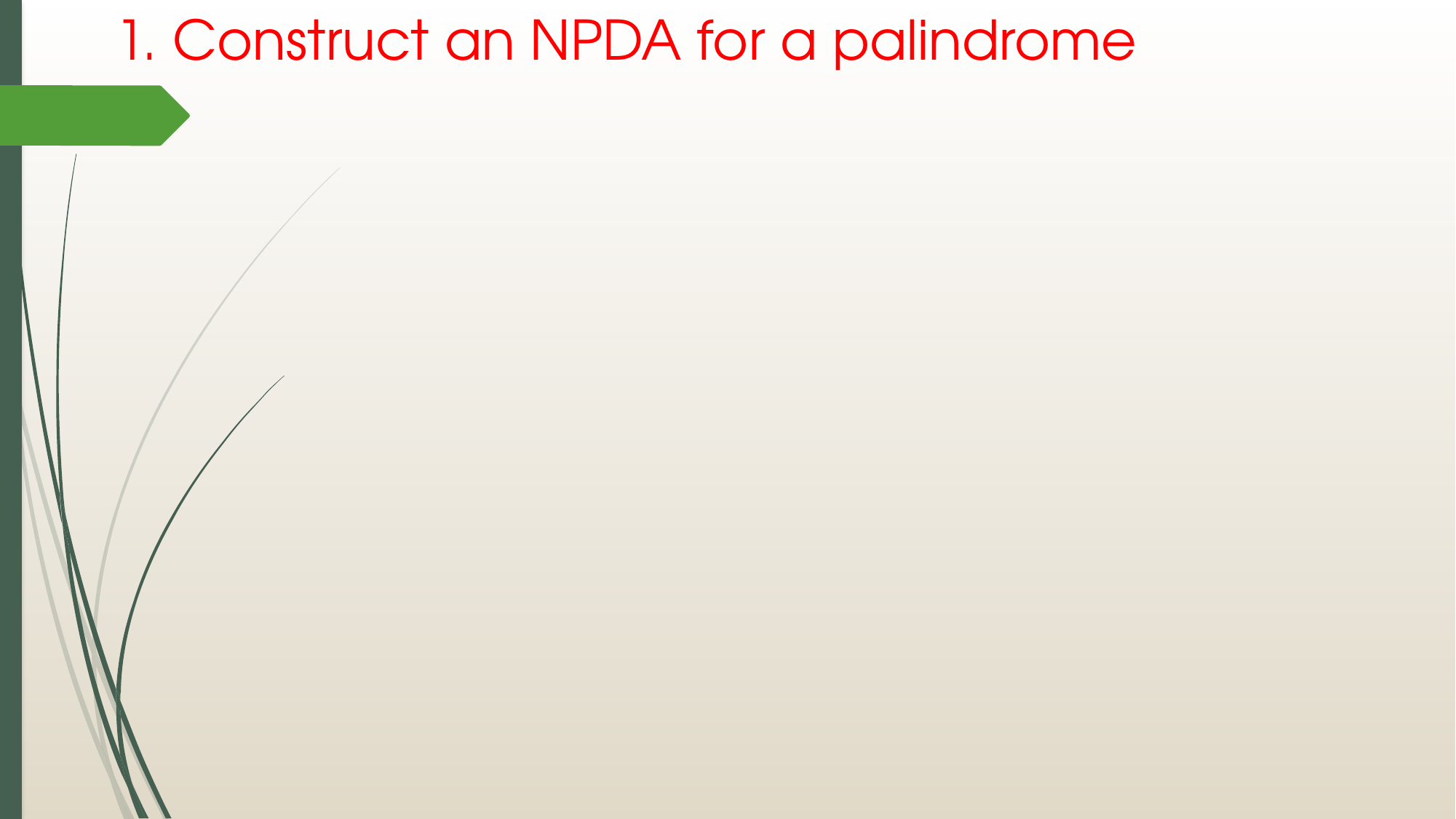

# 1. Construct an NPDA for a palindrome